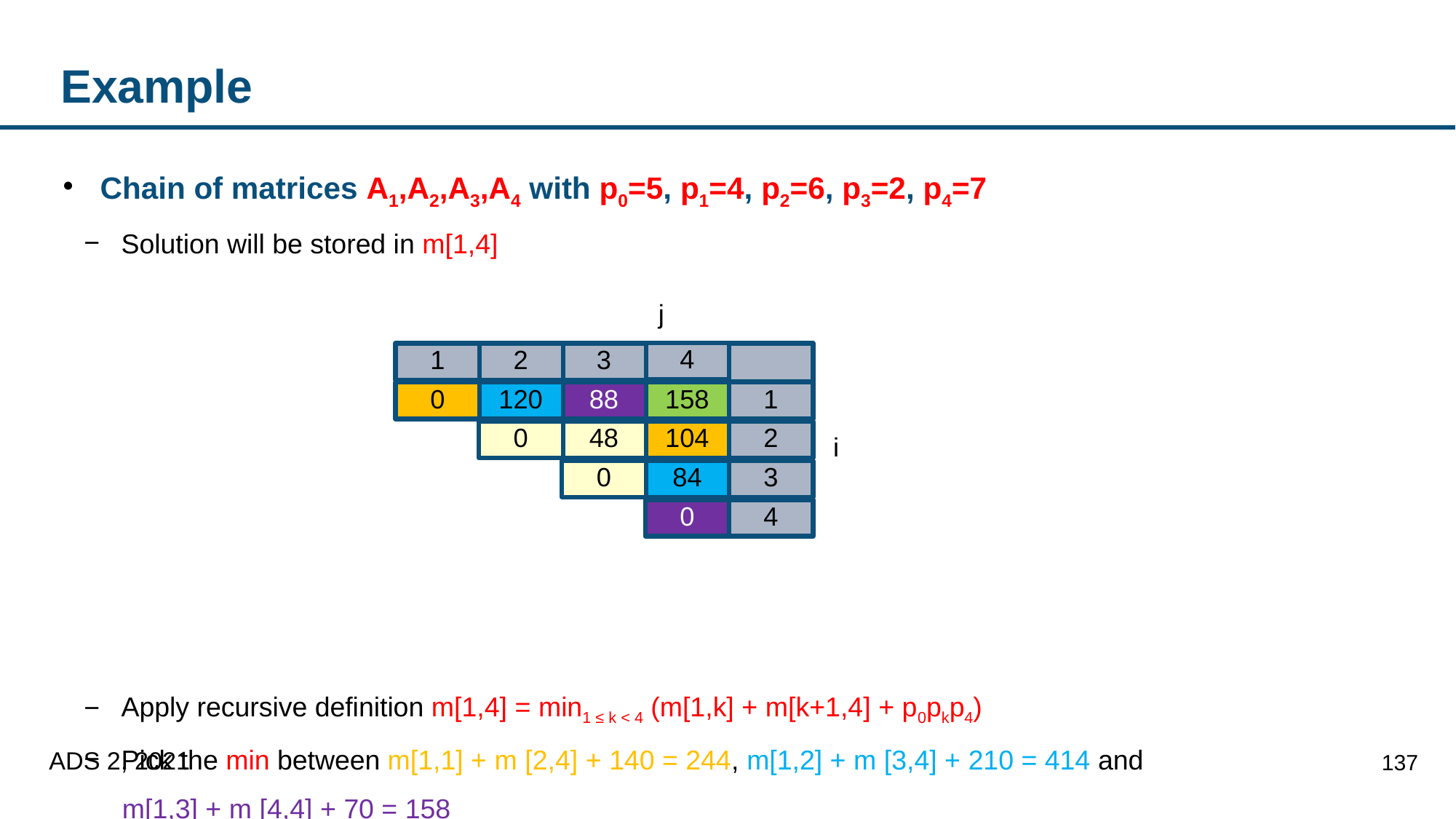

# Example
Chain of matrices A1,A2,A3,A4 with p0=5, p1=4, p2=6, p3=2, p4=7
Solution will be stored in m[1,4]

Apply recursive definition m[1,4] = min1 ≤ k < 4 (m[1,k] + m[k+1,4] + p0pkp4)
Pick the min between m[1,1] + m [2,4] + 140 = 244, m[1,2] + m [3,4] + 210 = 414 and
     m[1,3] + m [4,4] + 70 = 158
j
4

3
2
1
1
158
88
120
0
2
104
48
0
3
84
0
4
0
i
ADS 2, 2021
137